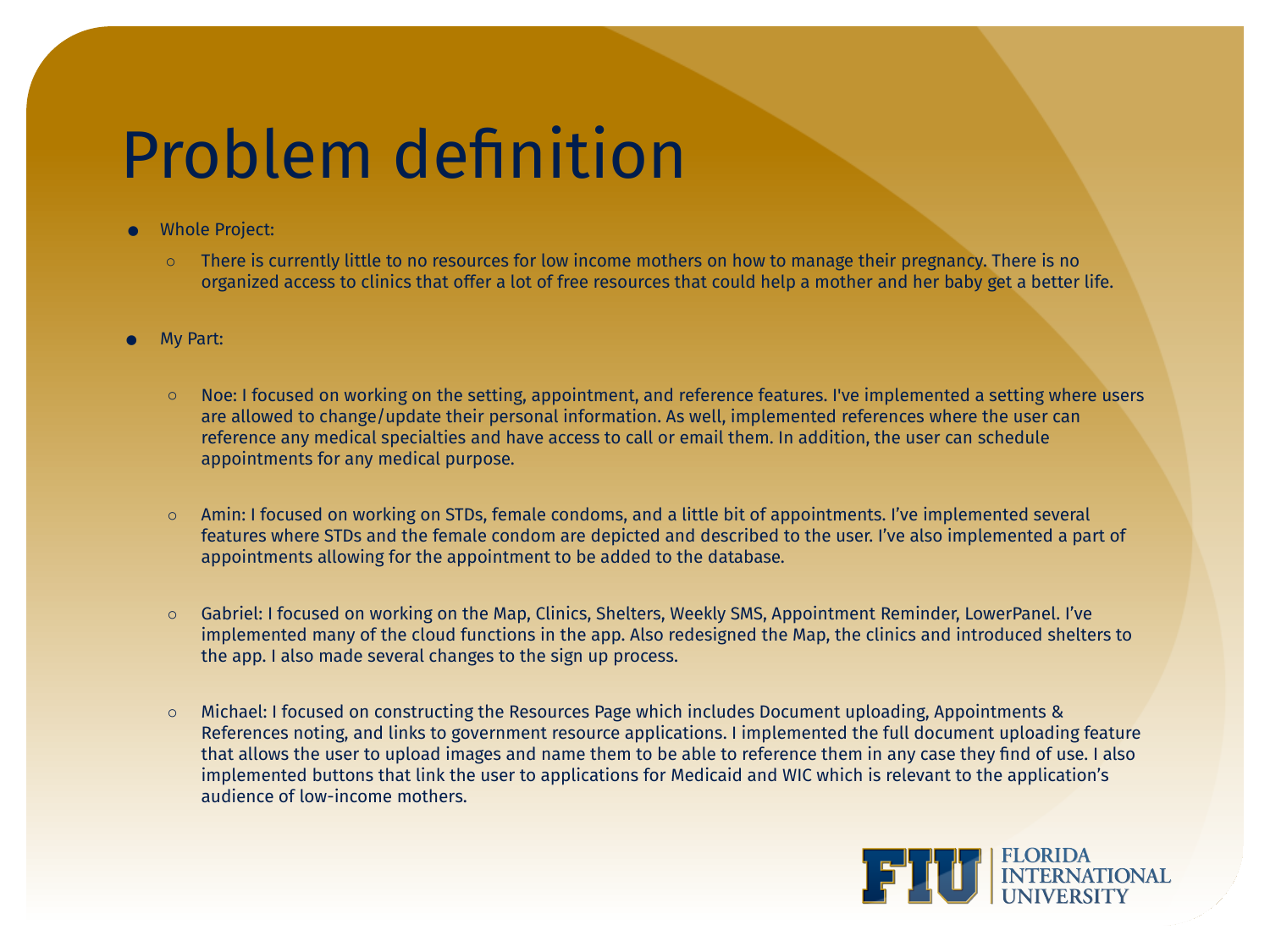

# Problem definition
Whole Project:
There is currently little to no resources for low income mothers on how to manage their pregnancy. There is no organized access to clinics that offer a lot of free resources that could help a mother and her baby get a better life.
My Part:
Noe: I focused on working on the setting, appointment, and reference features. I've implemented a setting where users are allowed to change/update their personal information. As well, implemented references where the user can reference any medical specialties and have access to call or email them. In addition, the user can schedule appointments for any medical purpose.
Amin: I focused on working on STDs, female condoms, and a little bit of appointments. I’ve implemented several features where STDs and the female condom are depicted and described to the user. I’ve also implemented a part of appointments allowing for the appointment to be added to the database.
Gabriel: I focused on working on the Map, Clinics, Shelters, Weekly SMS, Appointment Reminder, LowerPanel. I’ve implemented many of the cloud functions in the app. Also redesigned the Map, the clinics and introduced shelters to the app. I also made several changes to the sign up process.
Michael: I focused on constructing the Resources Page which includes Document uploading, Appointments & References noting, and links to government resource applications. I implemented the full document uploading feature that allows the user to upload images and name them to be able to reference them in any case they find of use. I also implemented buttons that link the user to applications for Medicaid and WIC which is relevant to the application’s audience of low-income mothers.